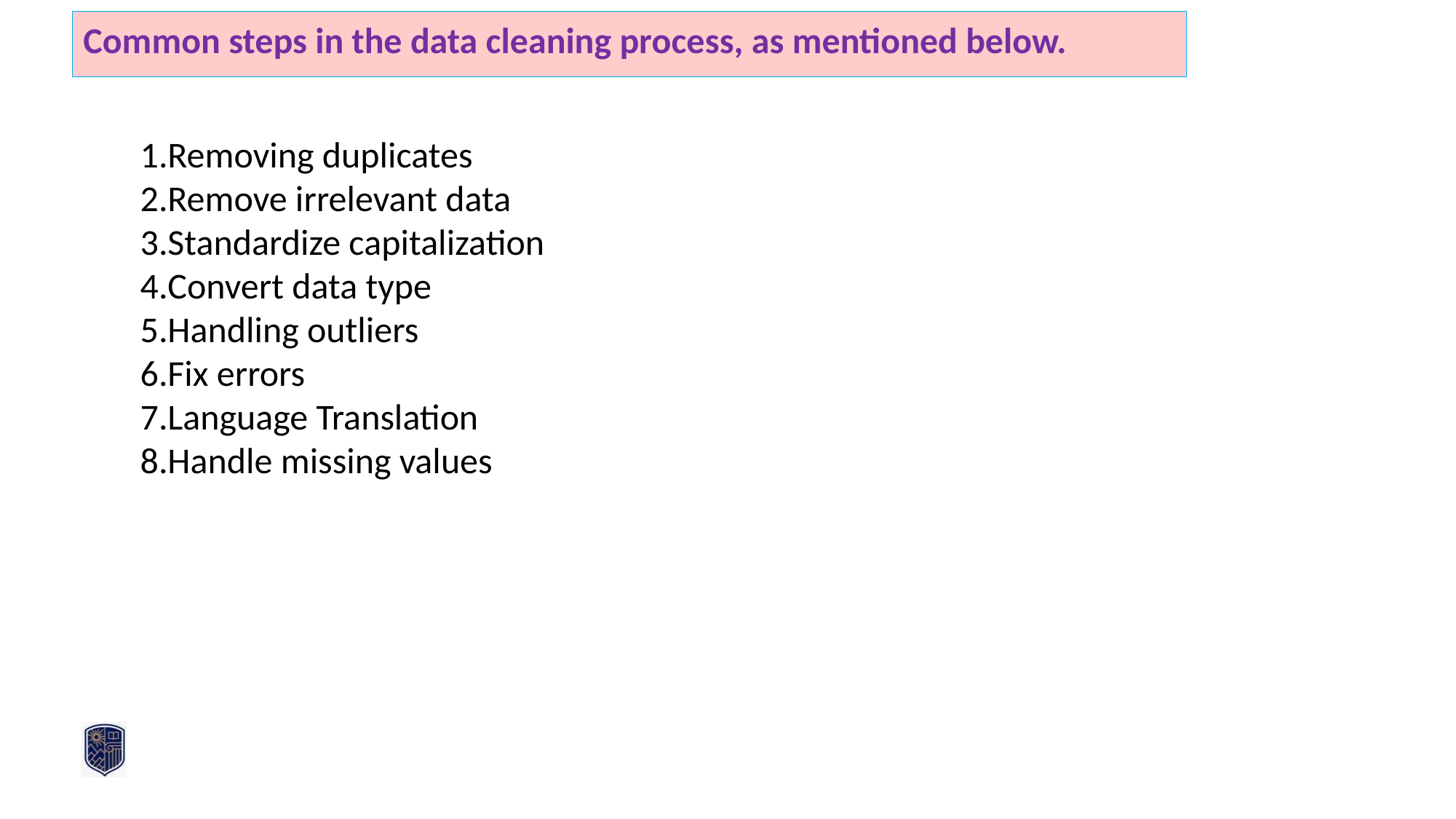

Common steps in the data cleaning process, as mentioned below.
Removing duplicates
Remove irrelevant data
Standardize capitalization
Convert data type
Handling outliers
Fix errors
Language Translation
Handle missing values